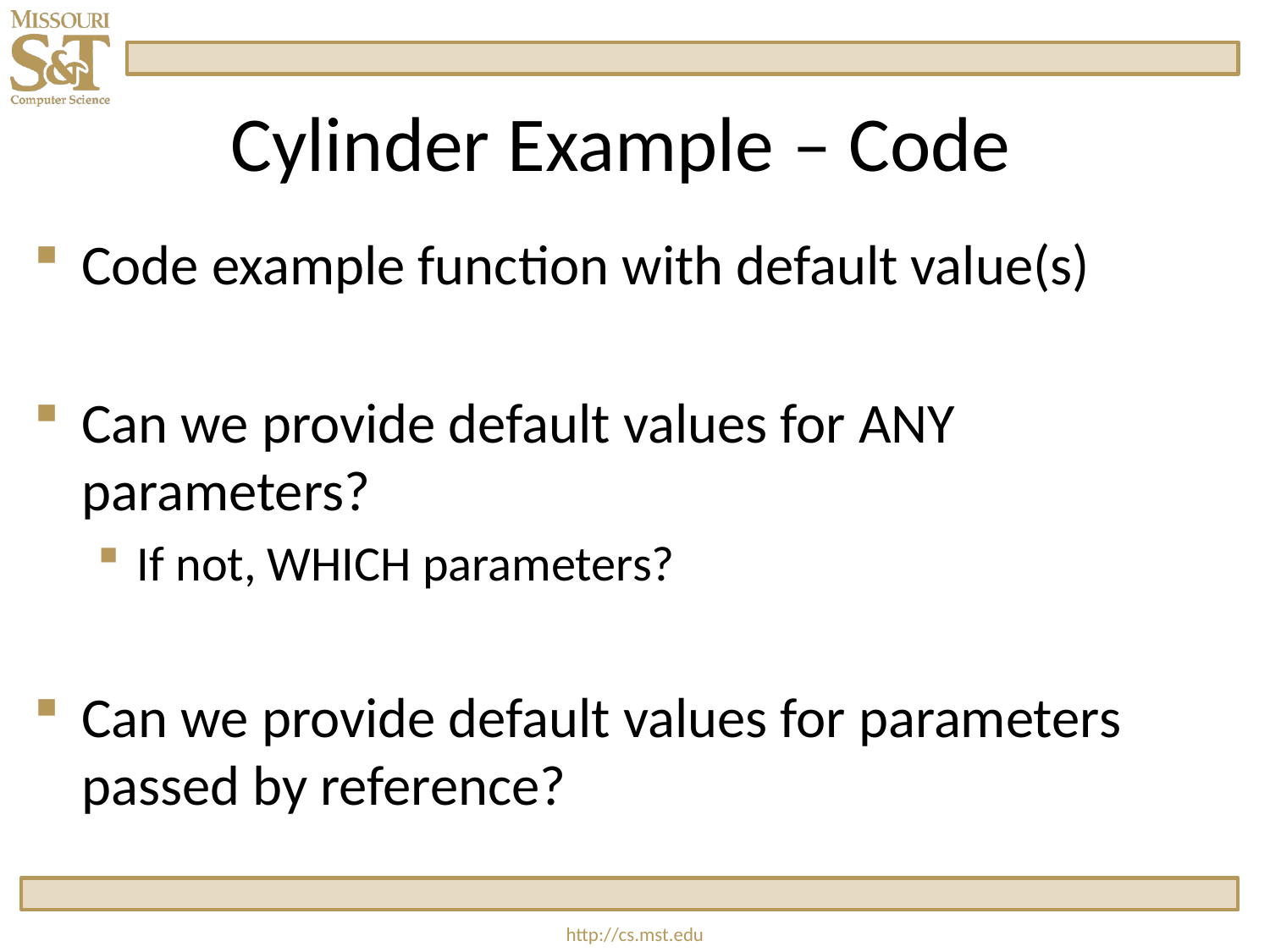

# Cylinder Example – Code
Code example function with default value(s)

Can we provide default values for ANY parameters?
If not, WHICH parameters?

Can we provide default values for parameters passed by reference?